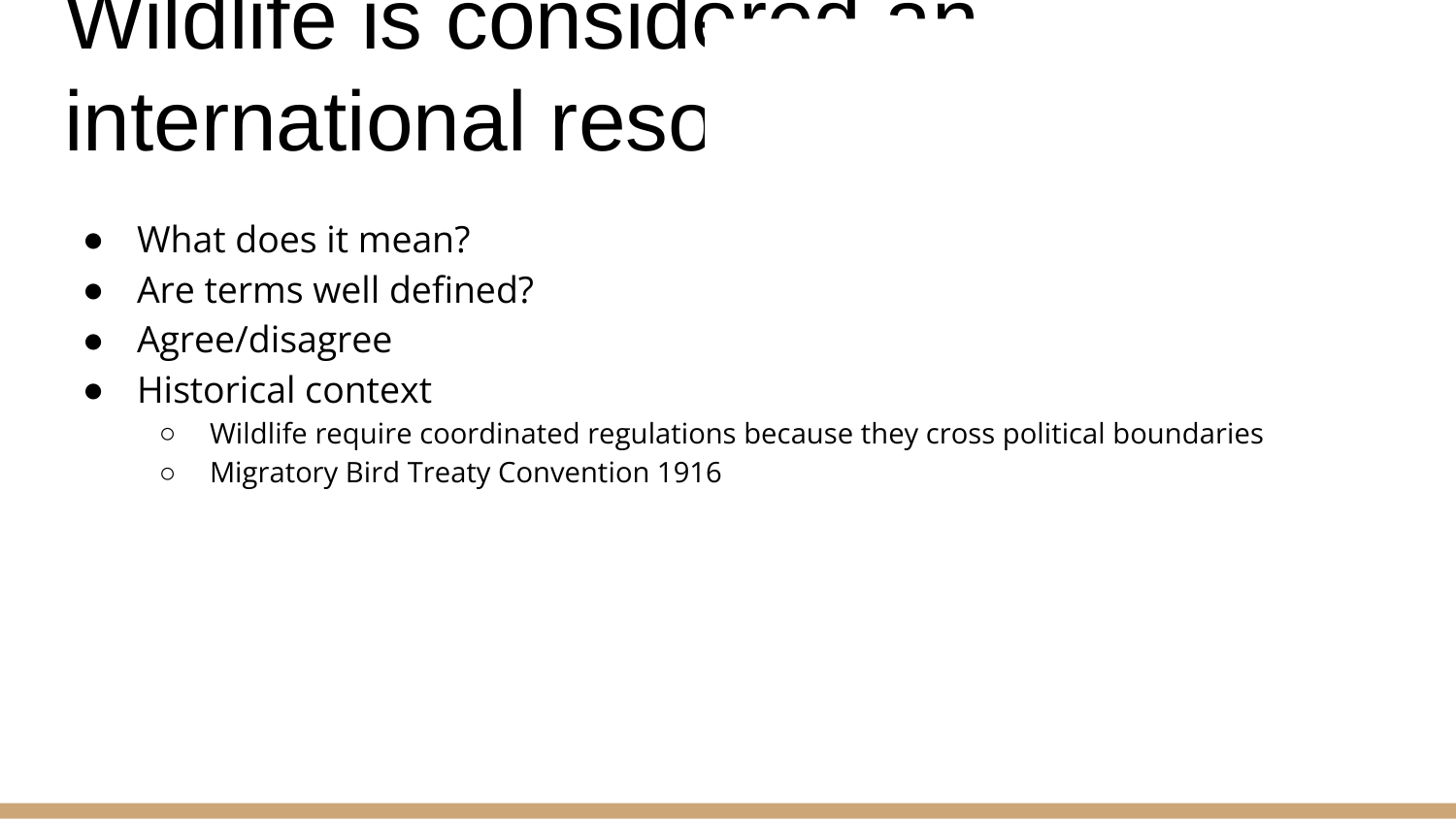

# Wildlife is considered an international resource
What does it mean?
Are terms well defined?
Agree/disagree
Historical context
Wildlife require coordinated regulations because they cross political boundaries
Migratory Bird Treaty Convention 1916